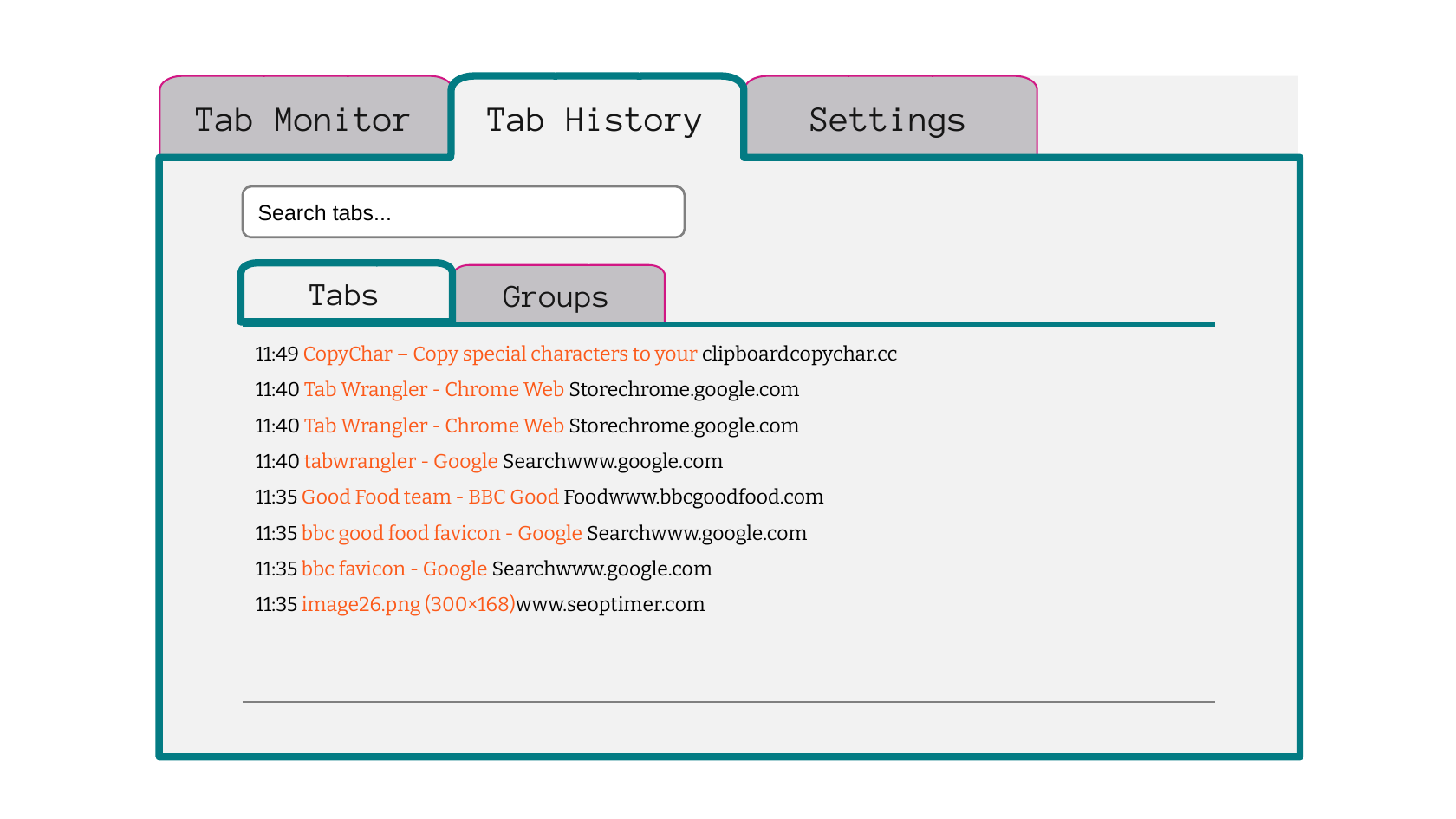

Settings

Tab Monitor
Tab History
Search tabs...
Tabs
Groups
| 11:49 CopyChar – Copy special characters to your clipboardcopychar.cc 11:40 Tab Wrangler - Chrome Web Storechrome.google.com 11:40 Tab Wrangler - Chrome Web Storechrome.google.com 11:40 tabwrangler - Google Searchwww.google.com 11:35 Good Food team - BBC Good Foodwww.bbcgoodfood.com 11:35 bbc good food favicon - Google Searchwww.google.com 11:35 bbc favicon - Google Searchwww.google.com 11:35 image26.png (300×168)www.seoptimer.com |
| --- |
|  |